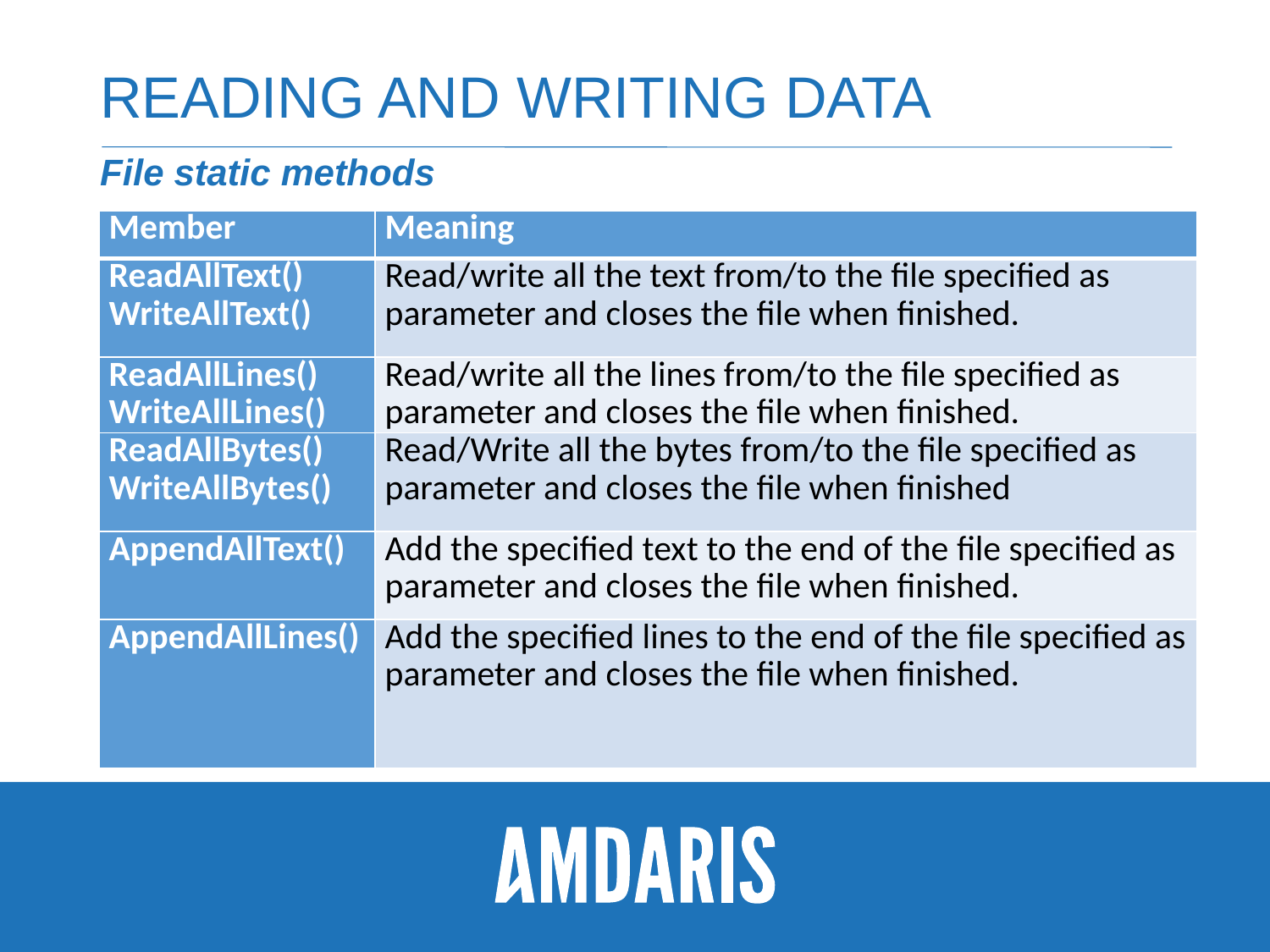

# Reading and writing data
File static methods

| Member | Meaning |
| --- | --- |
| ReadAllText() WriteAllText() | Read/write all the text from/to the file specified as parameter and closes the file when finished. |
| ReadAllLines() WriteAllLines() | Read/write all the lines from/to the file specified as parameter and closes the file when finished. |
| ReadAllBytes() WriteAllBytes() | Read/Write all the bytes from/to the file specified as parameter and closes the file when finished |
| AppendAllText() | Add the specified text to the end of the file specified as parameter and closes the file when finished. |
| AppendAllLines() | Add the specified lines to the end of the file specified as parameter and closes the file when finished. |